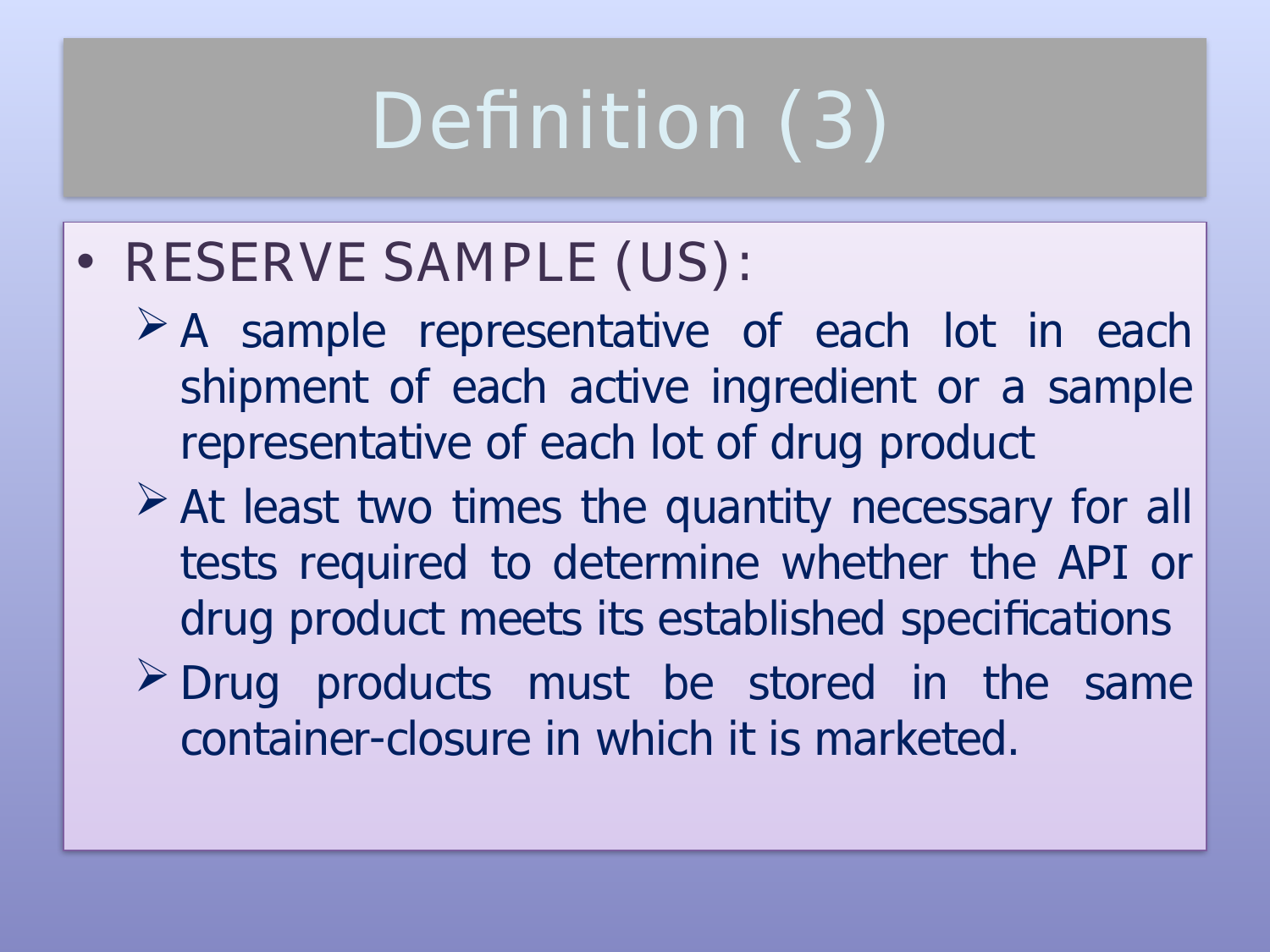

# Definition (3)
RESERVE SAMPLE (US):
A sample representative of each lot in each shipment of each active ingredient or a sample representative of each lot of drug product
At least two times the quantity necessary for all tests required to determine whether the API or drug product meets its established specifications
Drug products must be stored in the same container-closure in which it is marketed.